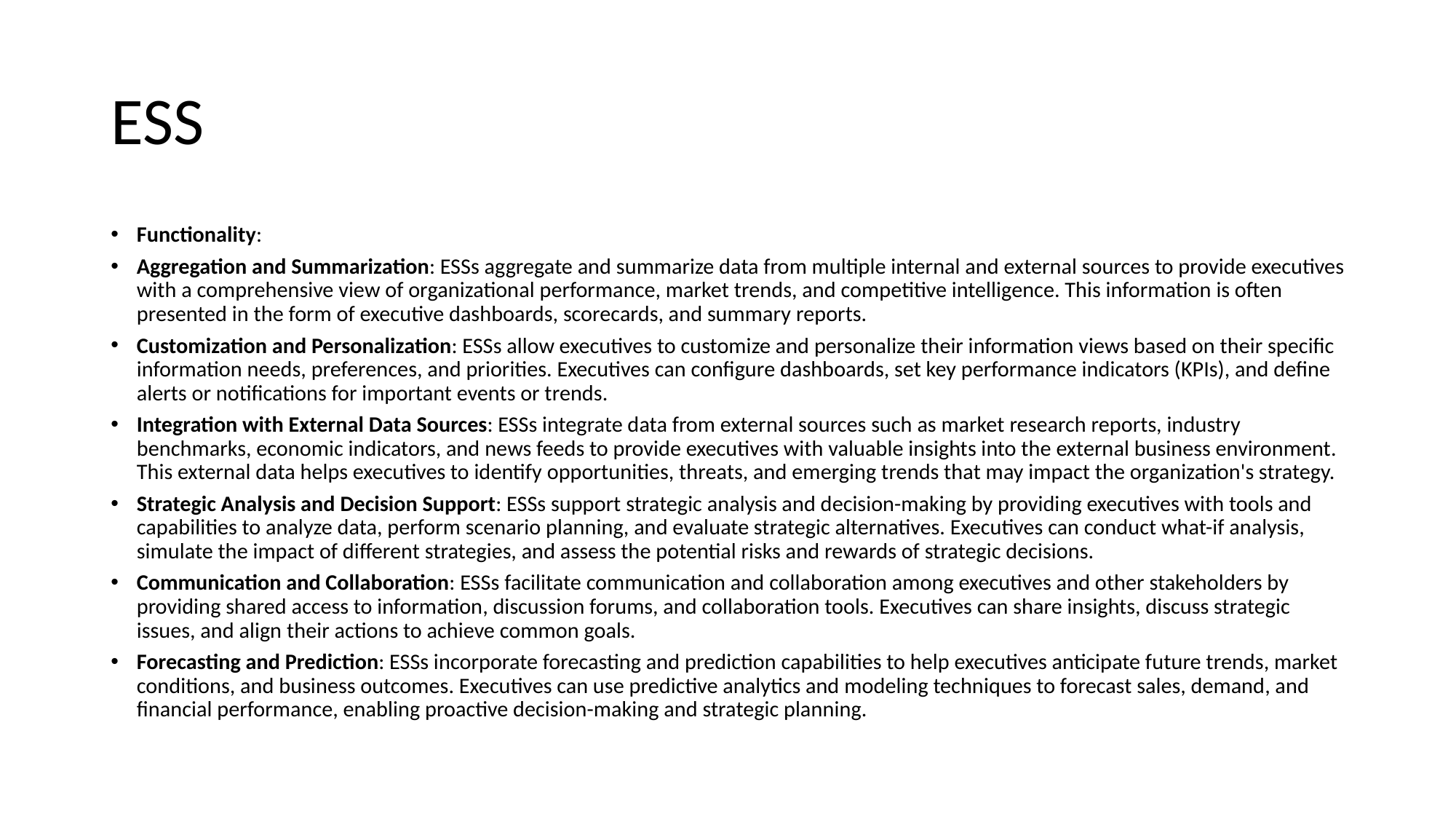

# ESS
Functionality:
Aggregation and Summarization: ESSs aggregate and summarize data from multiple internal and external sources to provide executives with a comprehensive view of organizational performance, market trends, and competitive intelligence. This information is often presented in the form of executive dashboards, scorecards, and summary reports.
Customization and Personalization: ESSs allow executives to customize and personalize their information views based on their specific information needs, preferences, and priorities. Executives can configure dashboards, set key performance indicators (KPIs), and define alerts or notifications for important events or trends.
Integration with External Data Sources: ESSs integrate data from external sources such as market research reports, industry benchmarks, economic indicators, and news feeds to provide executives with valuable insights into the external business environment. This external data helps executives to identify opportunities, threats, and emerging trends that may impact the organization's strategy.
Strategic Analysis and Decision Support: ESSs support strategic analysis and decision-making by providing executives with tools and capabilities to analyze data, perform scenario planning, and evaluate strategic alternatives. Executives can conduct what-if analysis, simulate the impact of different strategies, and assess the potential risks and rewards of strategic decisions.
Communication and Collaboration: ESSs facilitate communication and collaboration among executives and other stakeholders by providing shared access to information, discussion forums, and collaboration tools. Executives can share insights, discuss strategic issues, and align their actions to achieve common goals.
Forecasting and Prediction: ESSs incorporate forecasting and prediction capabilities to help executives anticipate future trends, market conditions, and business outcomes. Executives can use predictive analytics and modeling techniques to forecast sales, demand, and financial performance, enabling proactive decision-making and strategic planning.